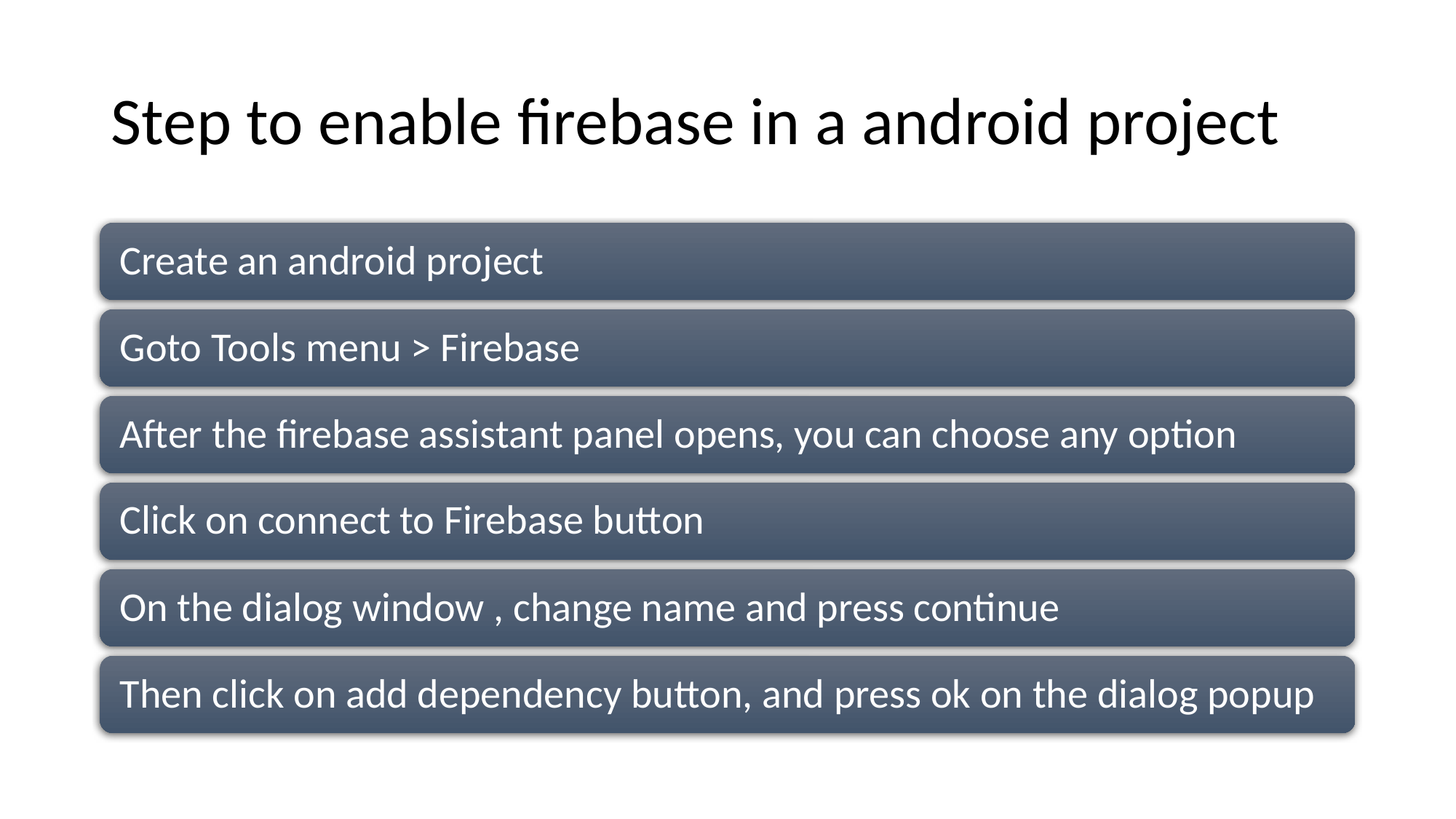

# Step to enable firebase in a android project
Create an android project
Goto Tools menu > Firebase
After the firebase assistant panel opens, you can choose any option
Click on connect to Firebase button
On the dialog window , change name and press continue
Then click on add dependency button, and press ok on the dialog popup